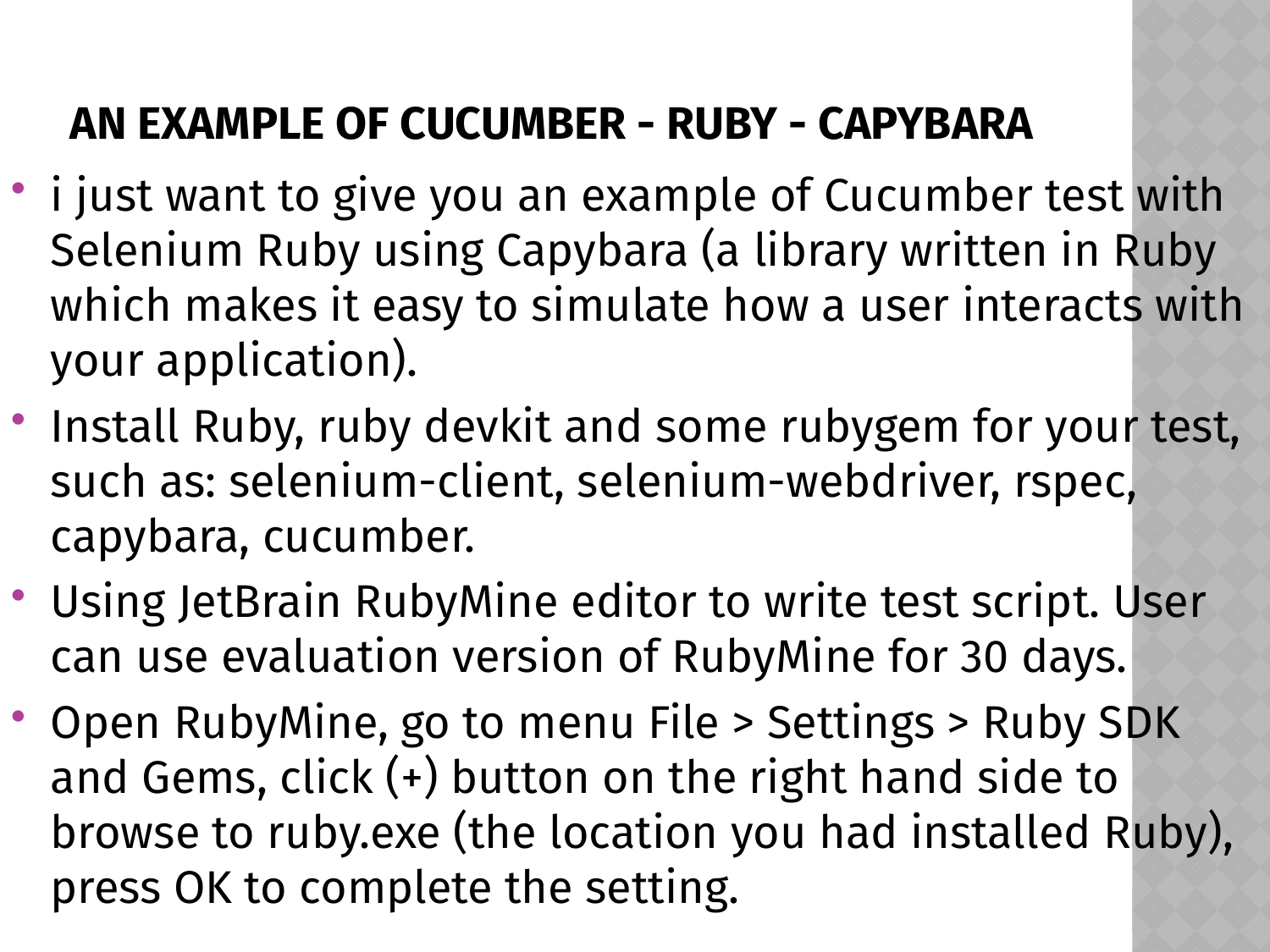

# An example of Cucumber - Ruby - Capybara
i just want to give you an example of Cucumber test with Selenium Ruby using Capybara (a library written in Ruby which makes it easy to simulate how a user interacts with your application).
Install Ruby, ruby devkit and some rubygem for your test, such as: selenium-client, selenium-webdriver, rspec, capybara, cucumber.
Using JetBrain RubyMine editor to write test script. User can use evaluation version of RubyMine for 30 days.
Open RubyMine, go to menu File > Settings > Ruby SDK and Gems, click (+) button on the right hand side to browse to ruby.exe (the location you had installed Ruby), press OK to complete the setting.